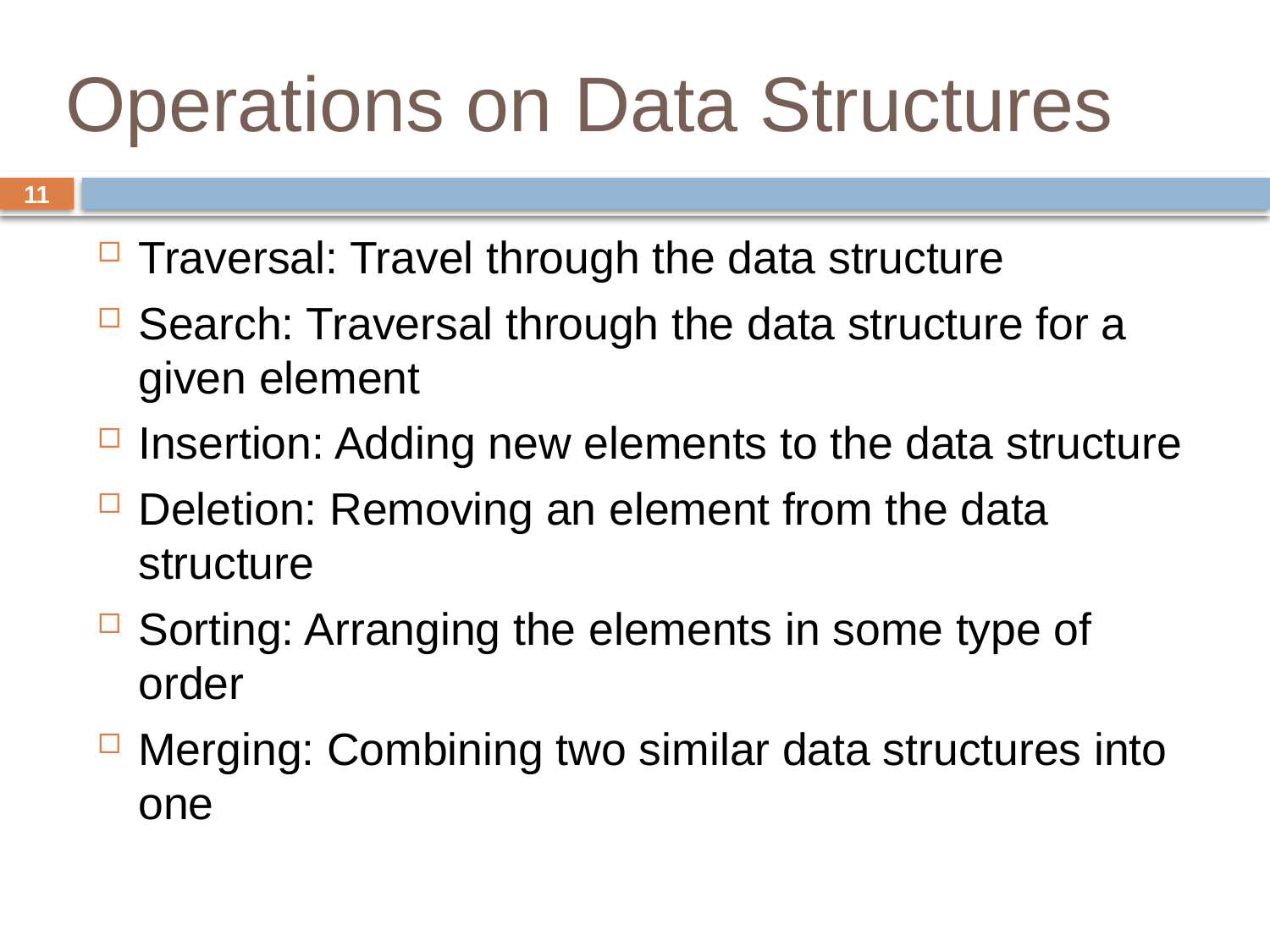

# Operations on Data Structures
11
Traversal: Travel through the data structure
Search: Traversal through the data structure for a given element
Insertion: Adding new elements to the data structure
Deletion: Removing an element from the data structure
Sorting: Arranging the elements in some type of order
Merging: Combining two similar data structures into one